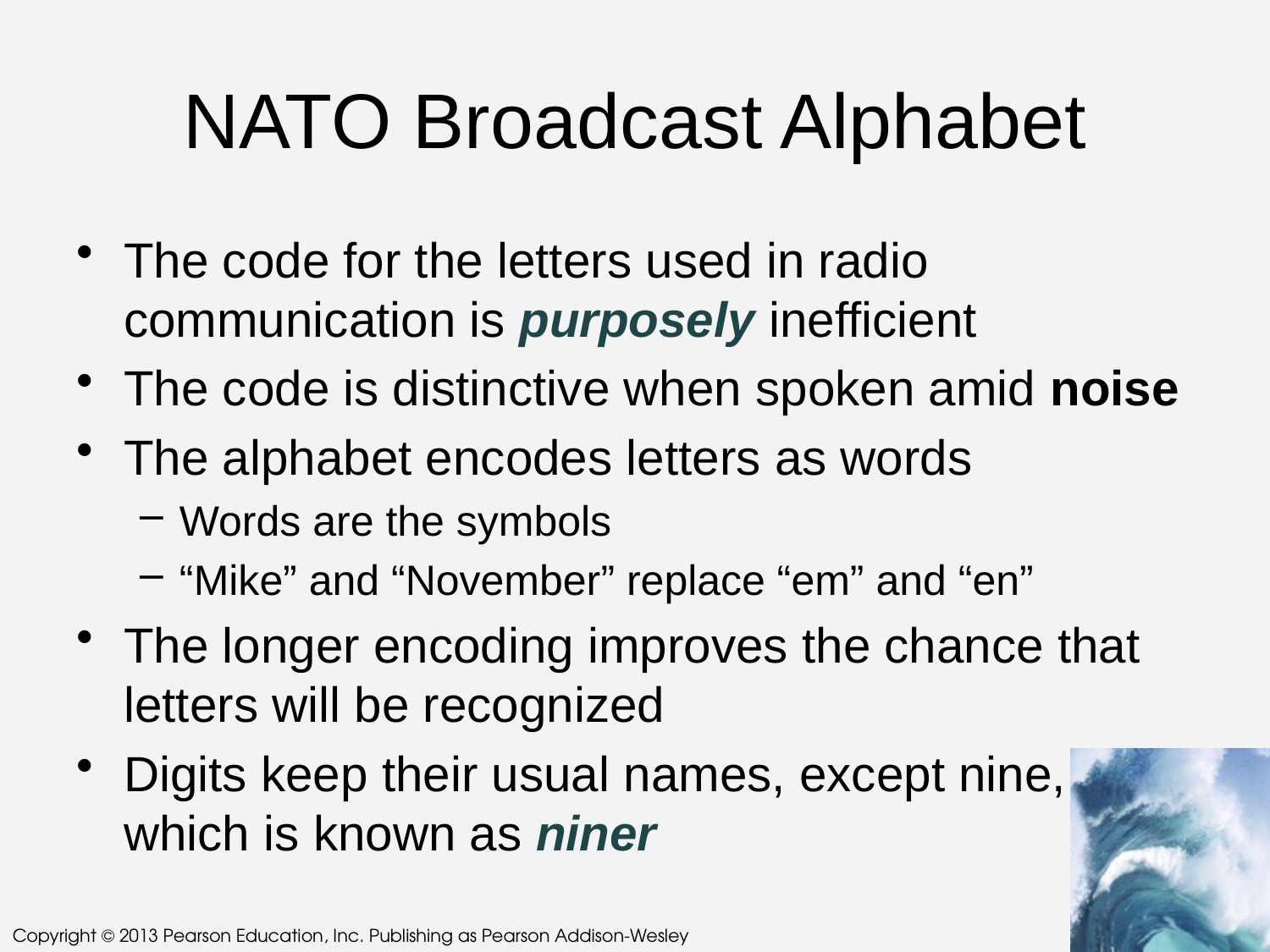

# NATO Broadcast Alphabet
The code for the letters used in radio communication is purposely inefficient
The code is distinctive when spoken amid noise
The alphabet encodes letters as words
Words are the symbols
“Mike” and “November” replace “em” and “en”
The longer encoding improves the chance that letters will be recognized
Digits keep their usual names, except nine, which is known as niner